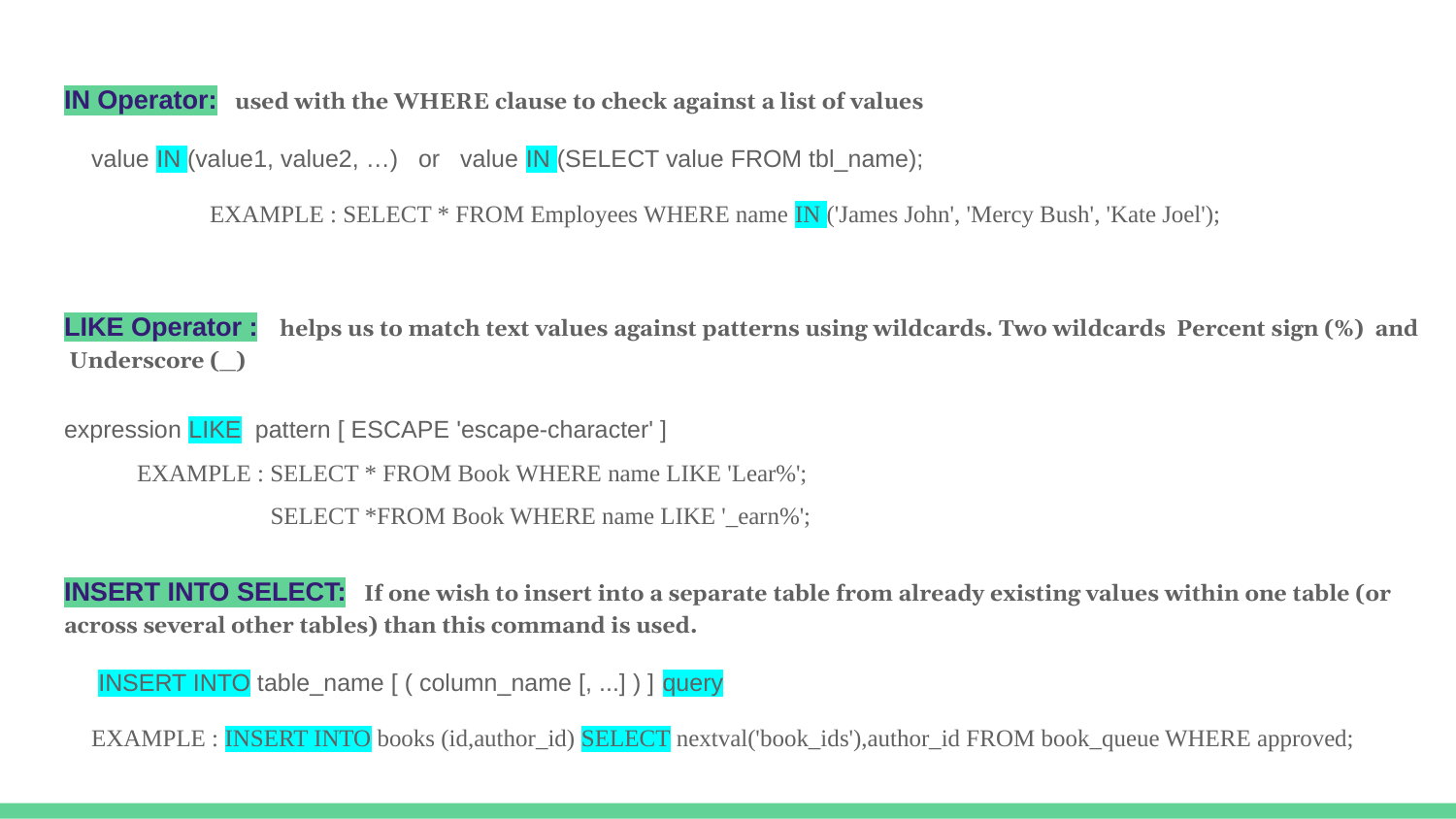

IN Operator:   used with the WHERE clause to check against a list of values
    value IN (value1, value2, …)   or   value IN (SELECT value FROM tbl_name);
    	EXAMPLE : SELECT * FROM Employees WHERE name IN ('James John', 'Mercy Bush', 'Kate Joel');

LIKE Operator :    helps us to match text values against patterns using wildcards. Two wildcards  Percent sign (%)  and  Underscore (_)
expression LIKE  pattern [ ESCAPE 'escape-character' ]
EXAMPLE : SELECT * FROM Book WHERE name LIKE 'Lear%';
	          SELECT *FROM Book WHERE name LIKE '_earn%';

INSERT INTO SELECT:   If one wish to insert into a separate table from already existing values within one table (or across several other tables) than this command is used.
     INSERT INTO table_name [ ( column_name [, ...] ) ] query
    EXAMPLE : INSERT INTO books (id,author_id) SELECT nextval('book_ids'),author_id FROM book_queue WHERE approved;